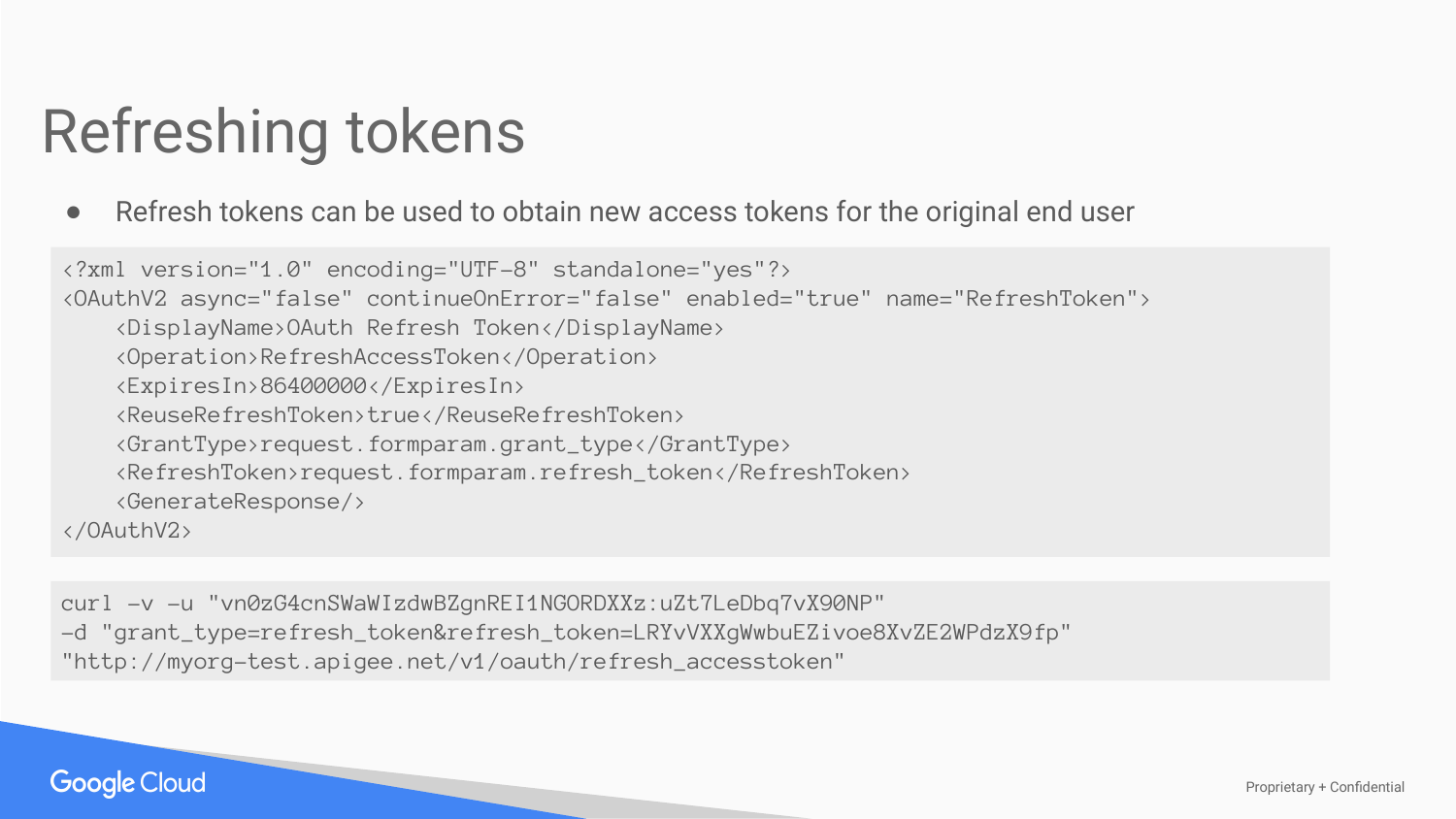

Refreshing tokens
Refresh tokens can be used to obtain new access tokens for the original end user

<?xml version="1.0" encoding="UTF-8" standalone="yes"?>
<OAuthV2 async="false" continueOnError="false" enabled="true" name="RefreshToken">
    <DisplayName>OAuth Refresh Token</DisplayName>
    <Operation>RefreshAccessToken</Operation>
    <ExpiresIn>86400000</ExpiresIn>
    <ReuseRefreshToken>true</ReuseRefreshToken>
    <GrantType>request.formparam.grant_type</GrantType>
    <RefreshToken>request.formparam.refresh_token</RefreshToken>
    <GenerateResponse/>
</OAuthV2>
curl -v -u "vn0zG4cnSWaWIzdwBZgnREI1NGORDXXz:uZt7LeDbq7vX90NP"
-d "grant_type=refresh_token&refresh_token=LRYvVXXgWwbuEZivoe8XvZE2WPdzX9fp"
"http://myorg-test.apigee.net/v1/oauth/refresh_accesstoken"